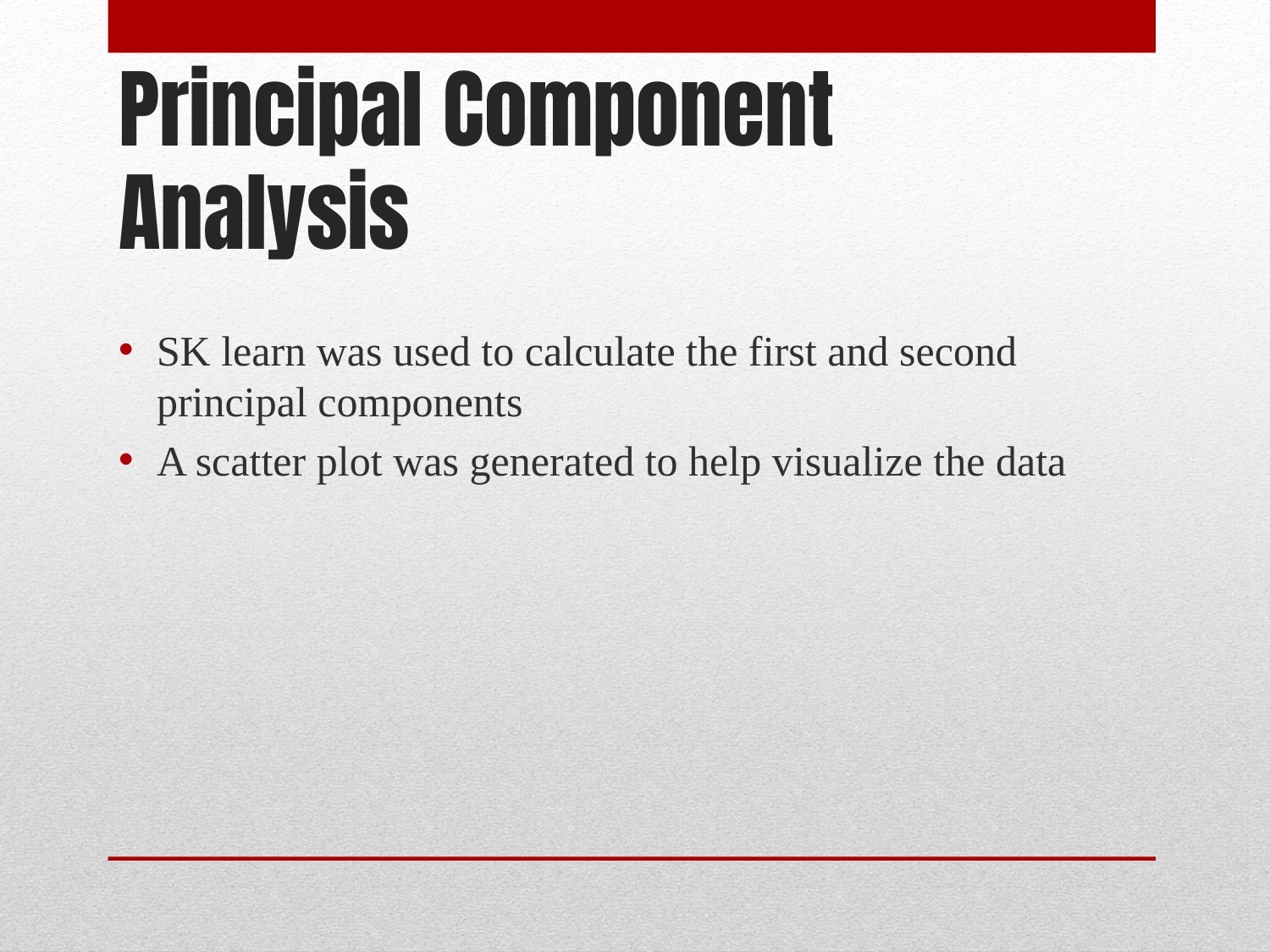

# Principal Component Analysis
SK learn was used to calculate the first and second principal components
A scatter plot was generated to help visualize the data